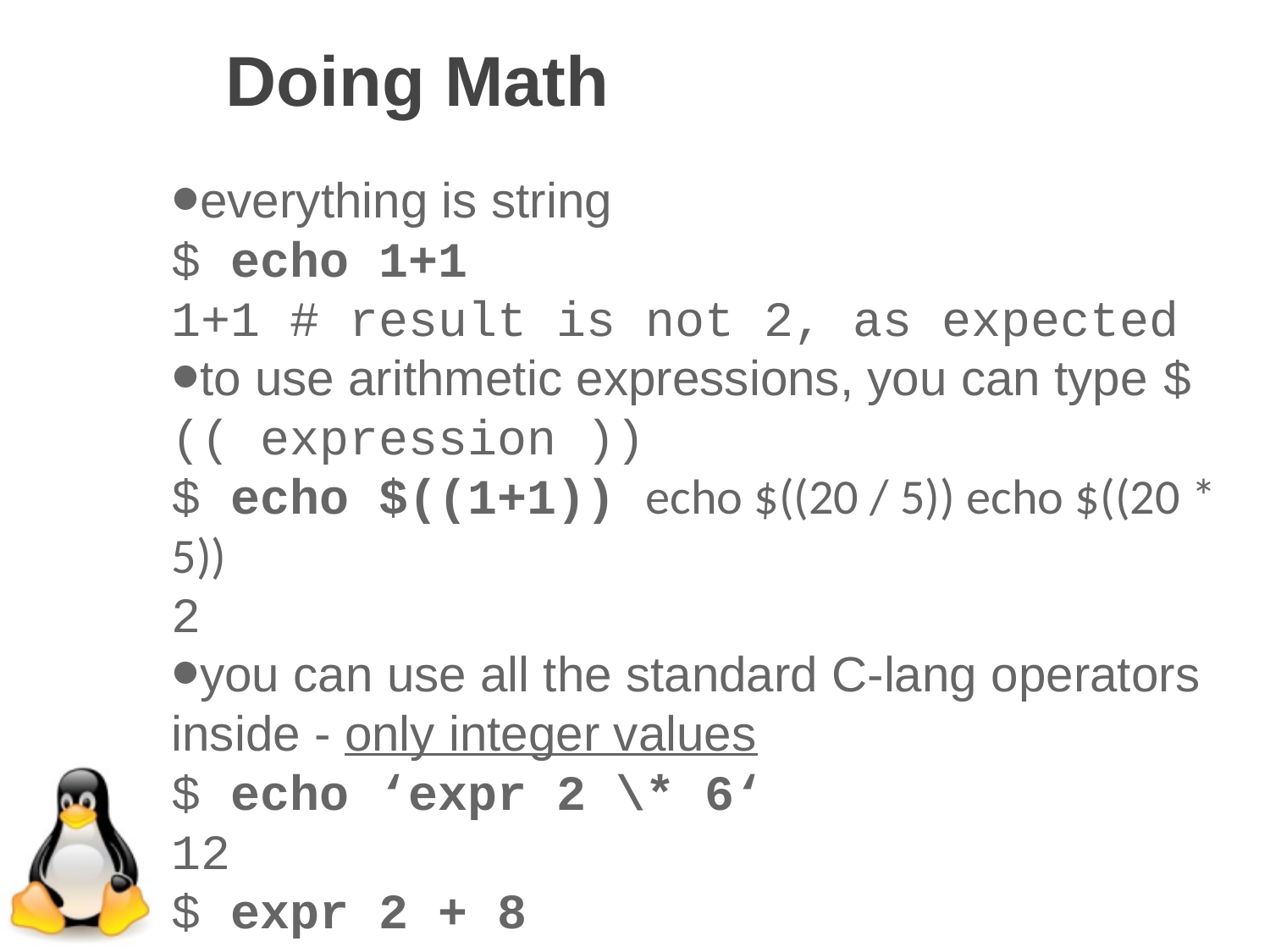

Doing Math
everything is string
$ echo 1+1
1+1 # result is not 2, as expected
to use arithmetic expressions, you can type $(( expression ))
$ echo $((1+1)) echo $((20 / 5)) echo $((20 * 5))
2
you can use all the standard C-lang operators inside - only integer values
$ echo ‘expr 2 \* 6‘
12
$ expr 2 + 8